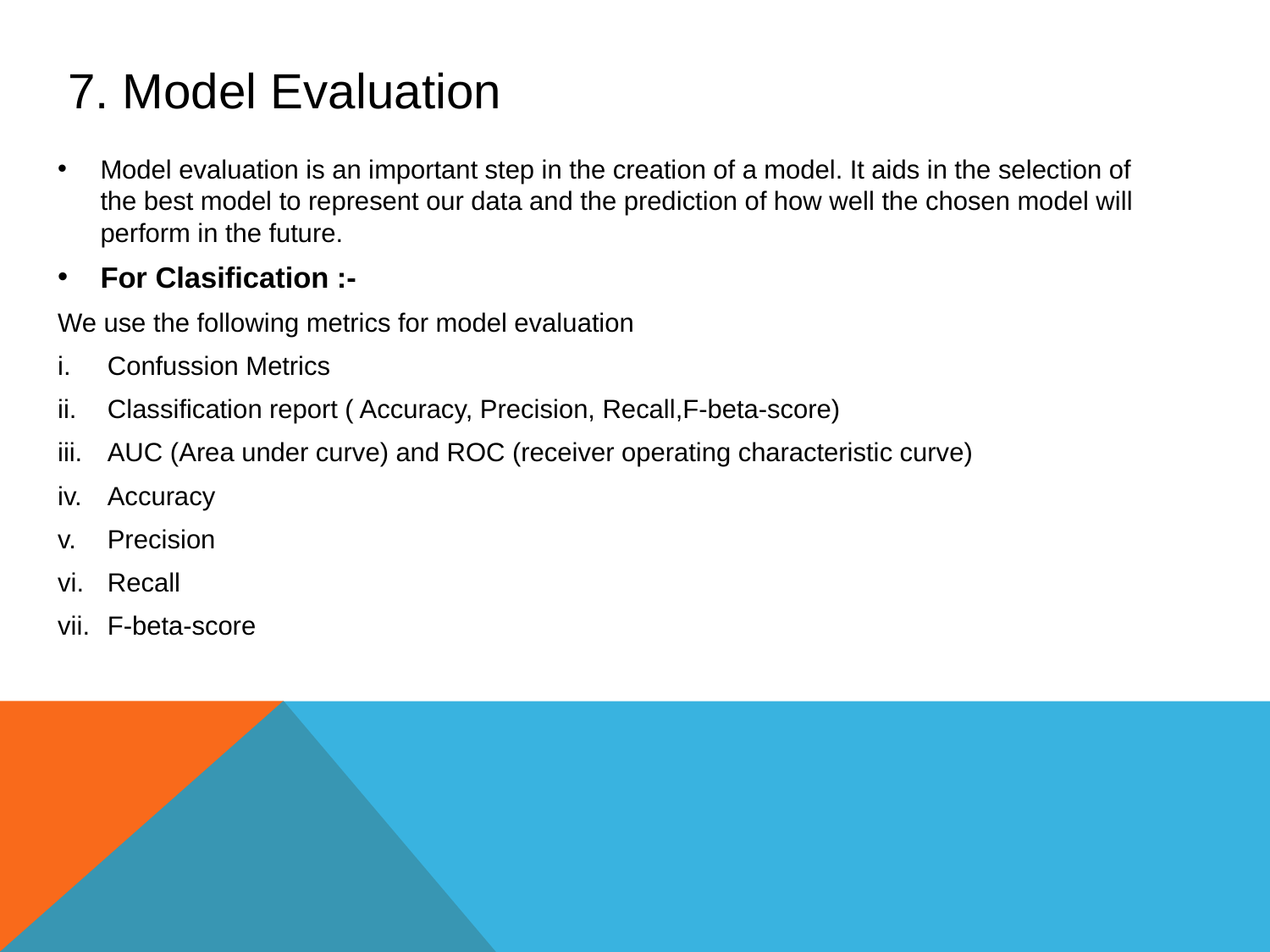

# 7. Model Evaluation
Model evaluation is an important step in the creation of a model. It aids in the selection of the best model to represent our data and the prediction of how well the chosen model will perform in the future.
For Clasification :-
We use the following metrics for model evaluation
Confussion Metrics
Classification report ( Accuracy, Precision, Recall,F-beta-score)
AUC (Area under curve) and ROC (receiver operating characteristic curve)
Accuracy
Precision
Recall
F-beta-score